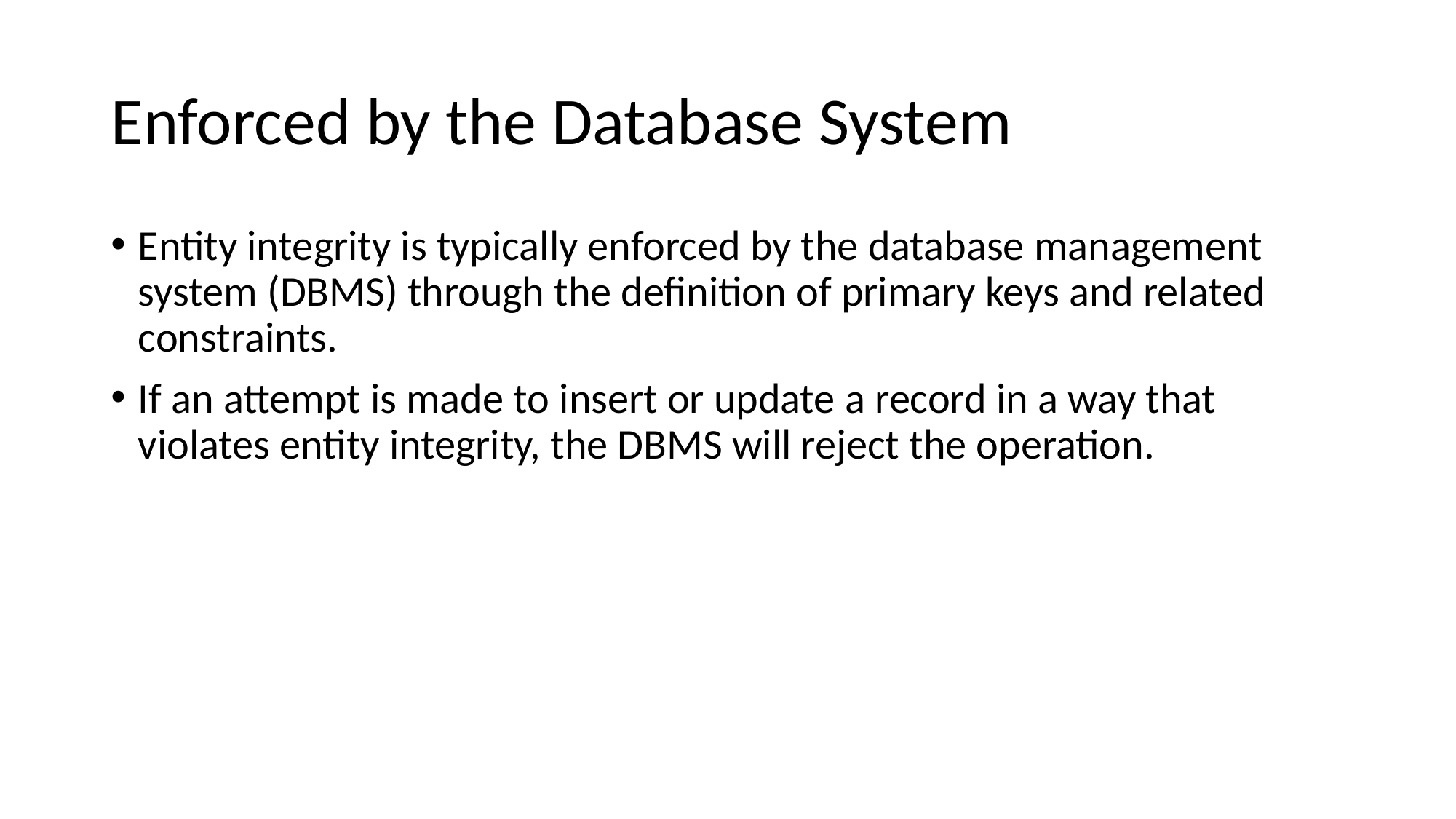

# Enforced by the Database System
Entity integrity is typically enforced by the database management system (DBMS) through the definition of primary keys and related constraints.
If an attempt is made to insert or update a record in a way that violates entity integrity, the DBMS will reject the operation.